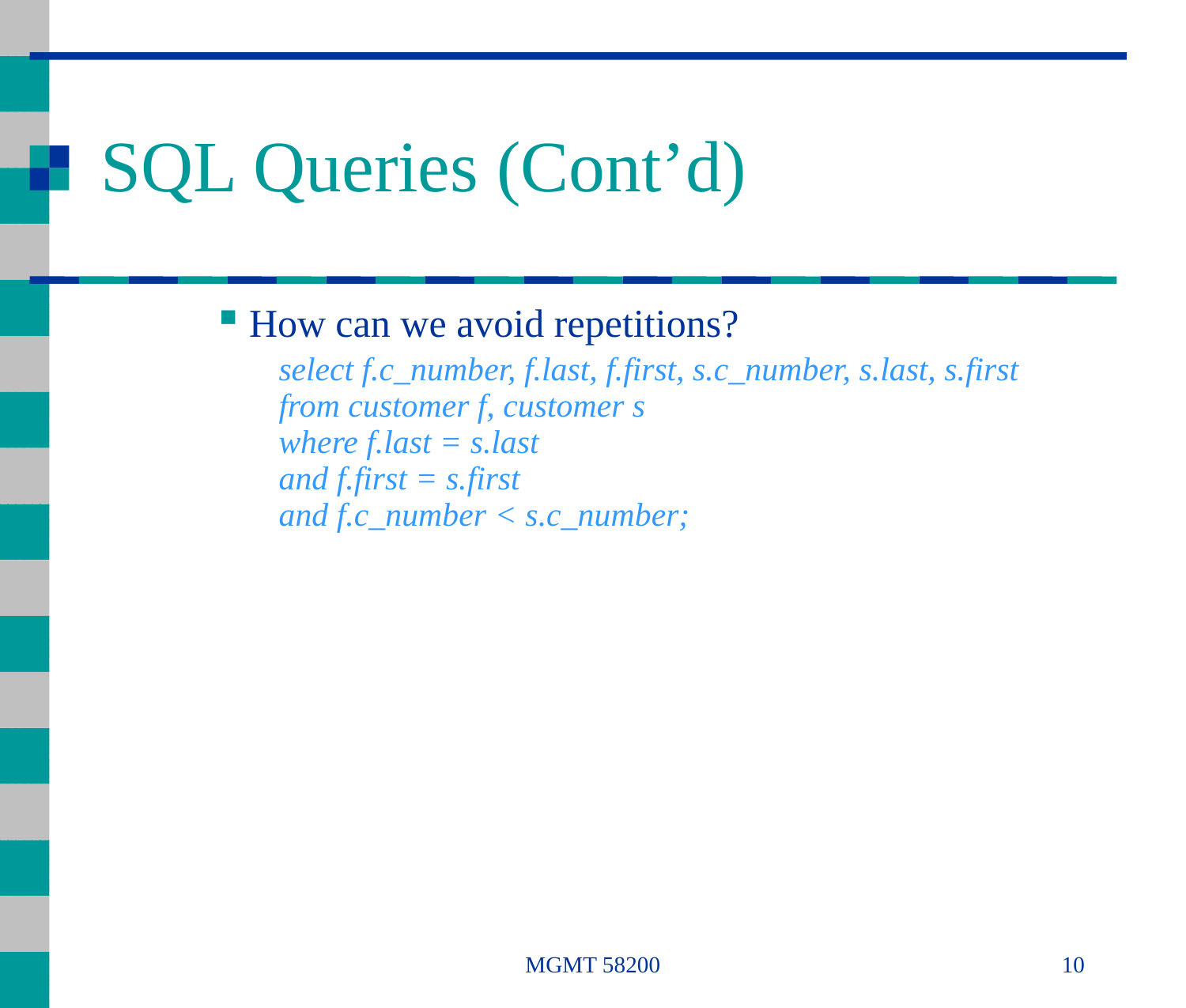

# SQL Queries (Cont’d)
How can we avoid repetitions?
select f.c_number, f.last, f.first, s.c_number, s.last, s.first
from customer f, customer s
where f.last = s.last
and f.first = s.first
and f.c_number < s.c_number;
MGMT 58200
10